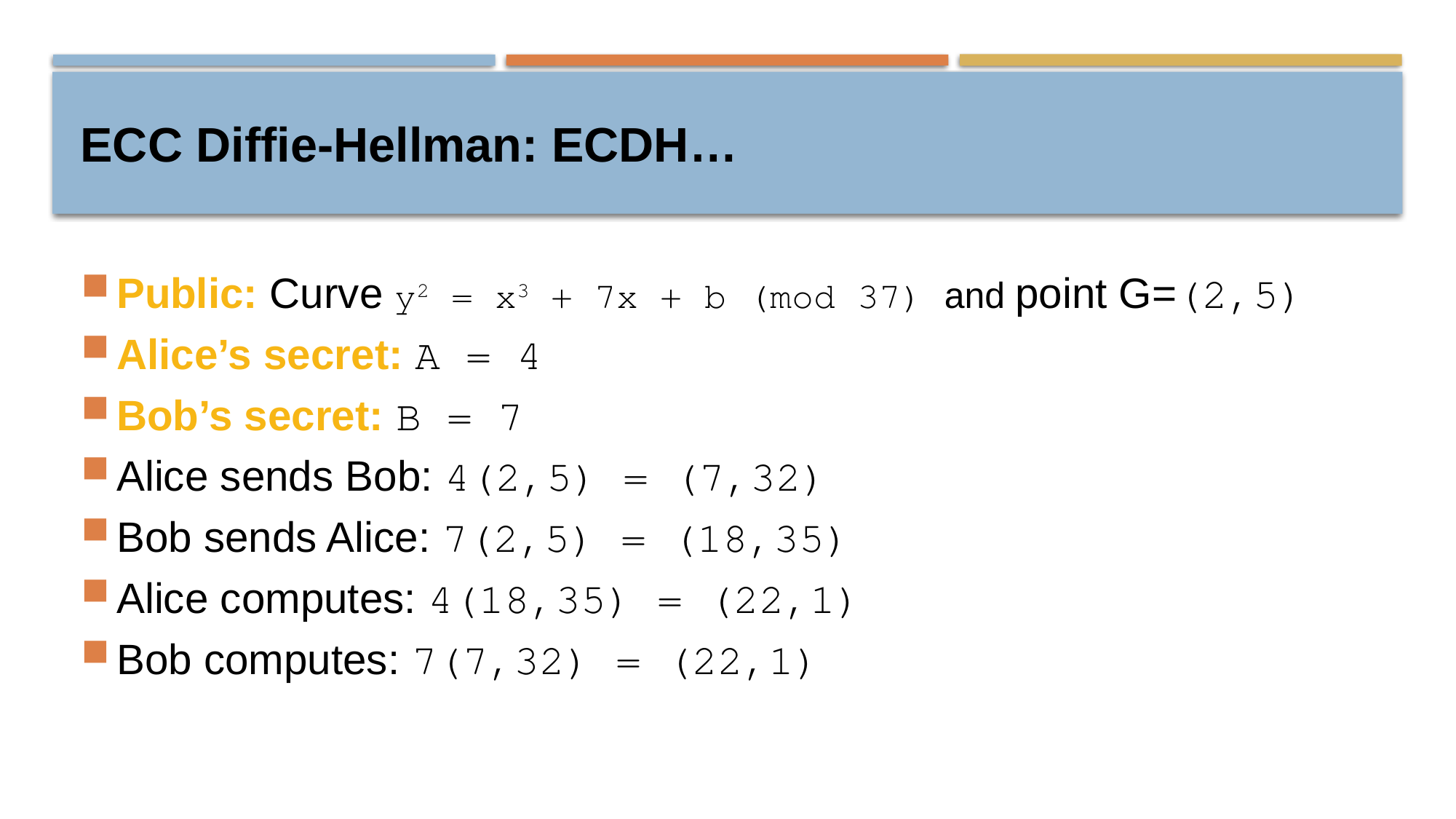

# ECC Diffie-Hellman: ECDH…
Public: Curve y2 = x3 + 7x + b (mod 37) and point G=(2,5)
Alice’s secret: A = 4
Bob’s secret: B = 7
Alice sends Bob: 4(2,5) = (7,32)
Bob sends Alice: 7(2,5) = (18,35)
Alice computes: 4(18,35) = (22,1)
Bob computes: 7(7,32) = (22,1)